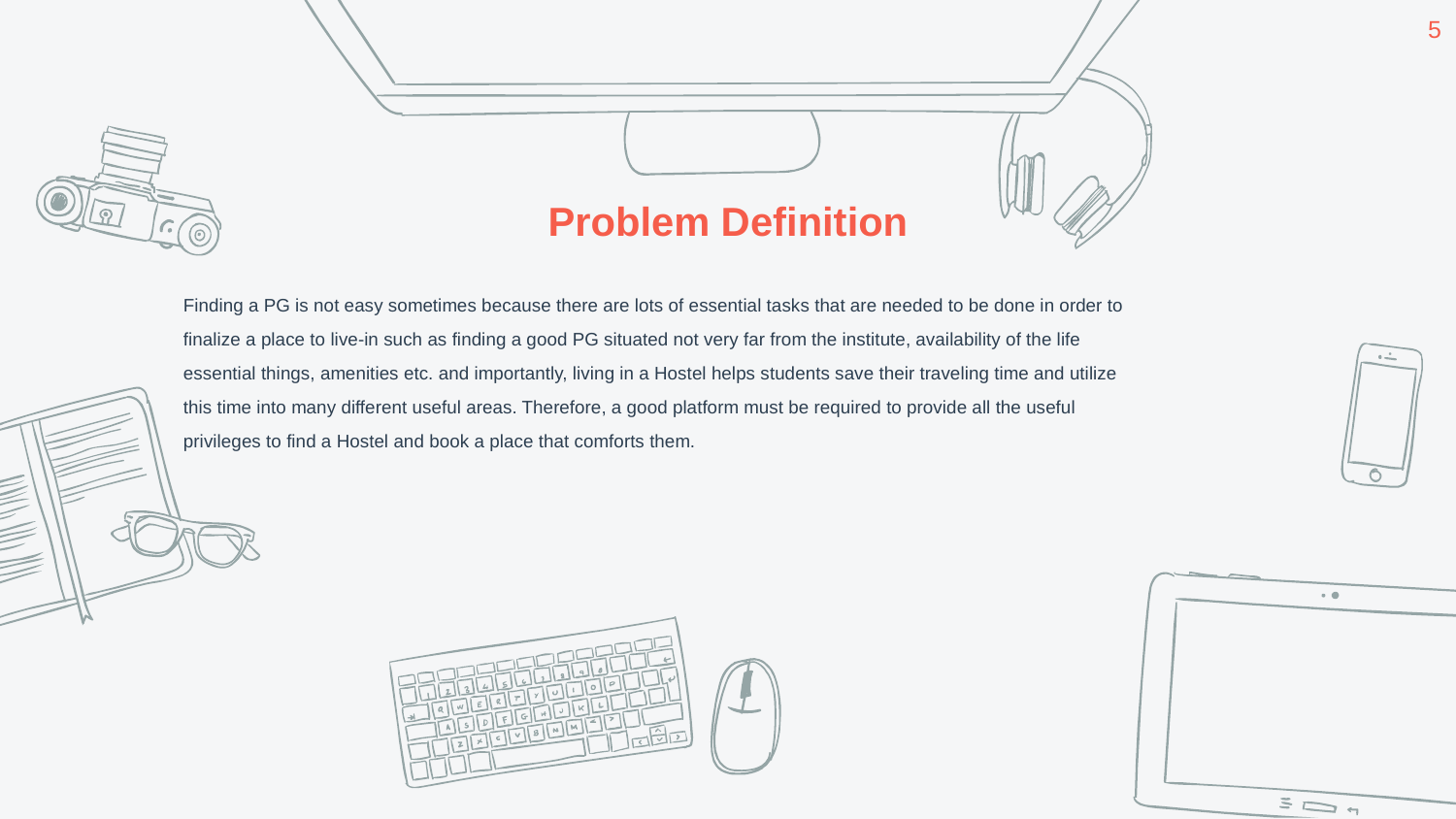

5
Problem Definition
Finding a PG is not easy sometimes because there are lots of essential tasks that are needed to be done in order to
finalize a place to live-in such as finding a good PG situated not very far from the institute, availability of the life
essential things, amenities etc. and importantly, living in a Hostel helps students save their traveling time and utilize
this time into many different useful areas. Therefore, a good platform must be required to provide all the useful
privileges to find a Hostel and book a place that comforts them.